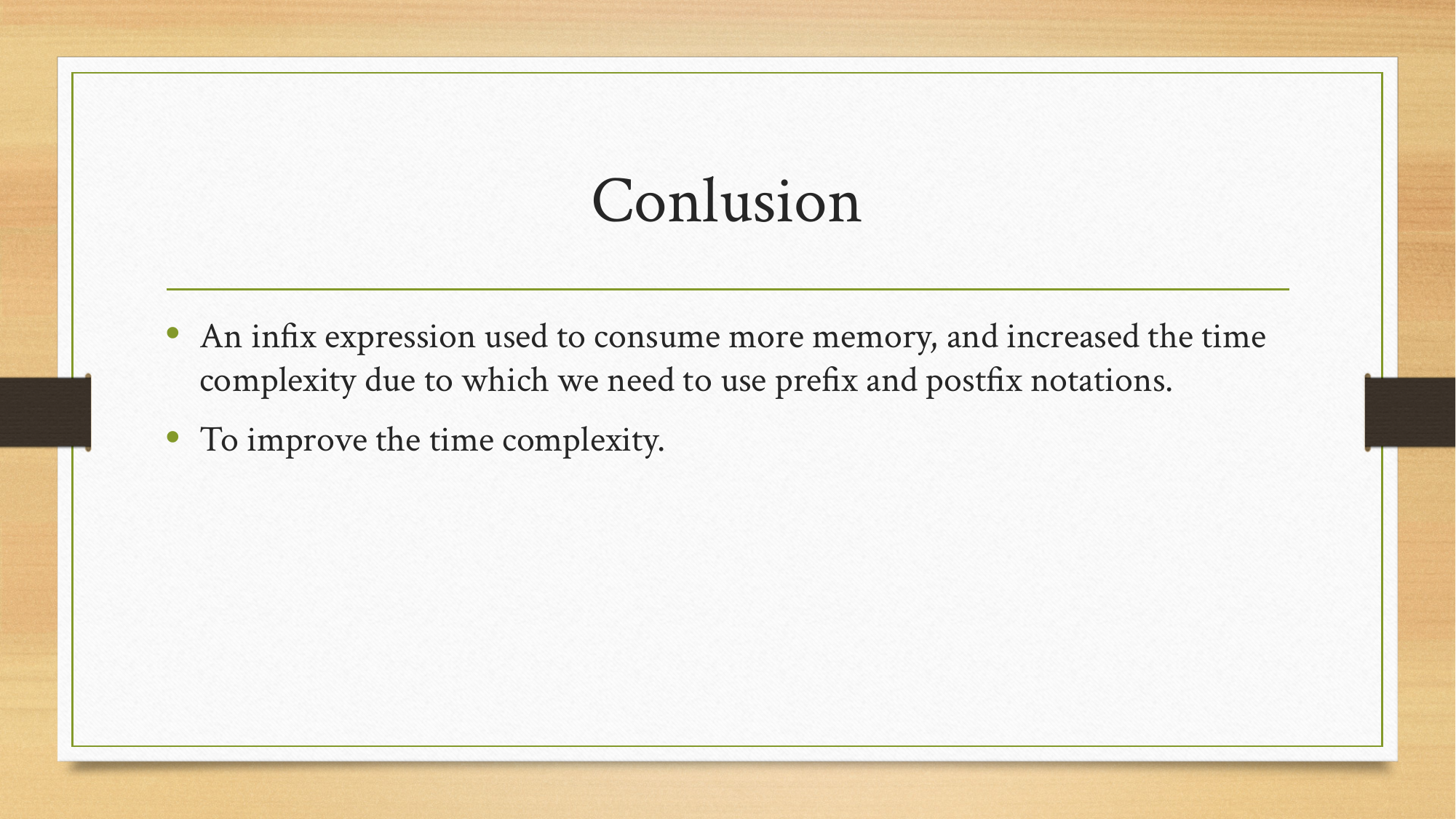

# Conlusion
An infix expression used to consume more memory, and increased the time complexity due to which we need to use prefix and postfix notations.
To improve the time complexity.